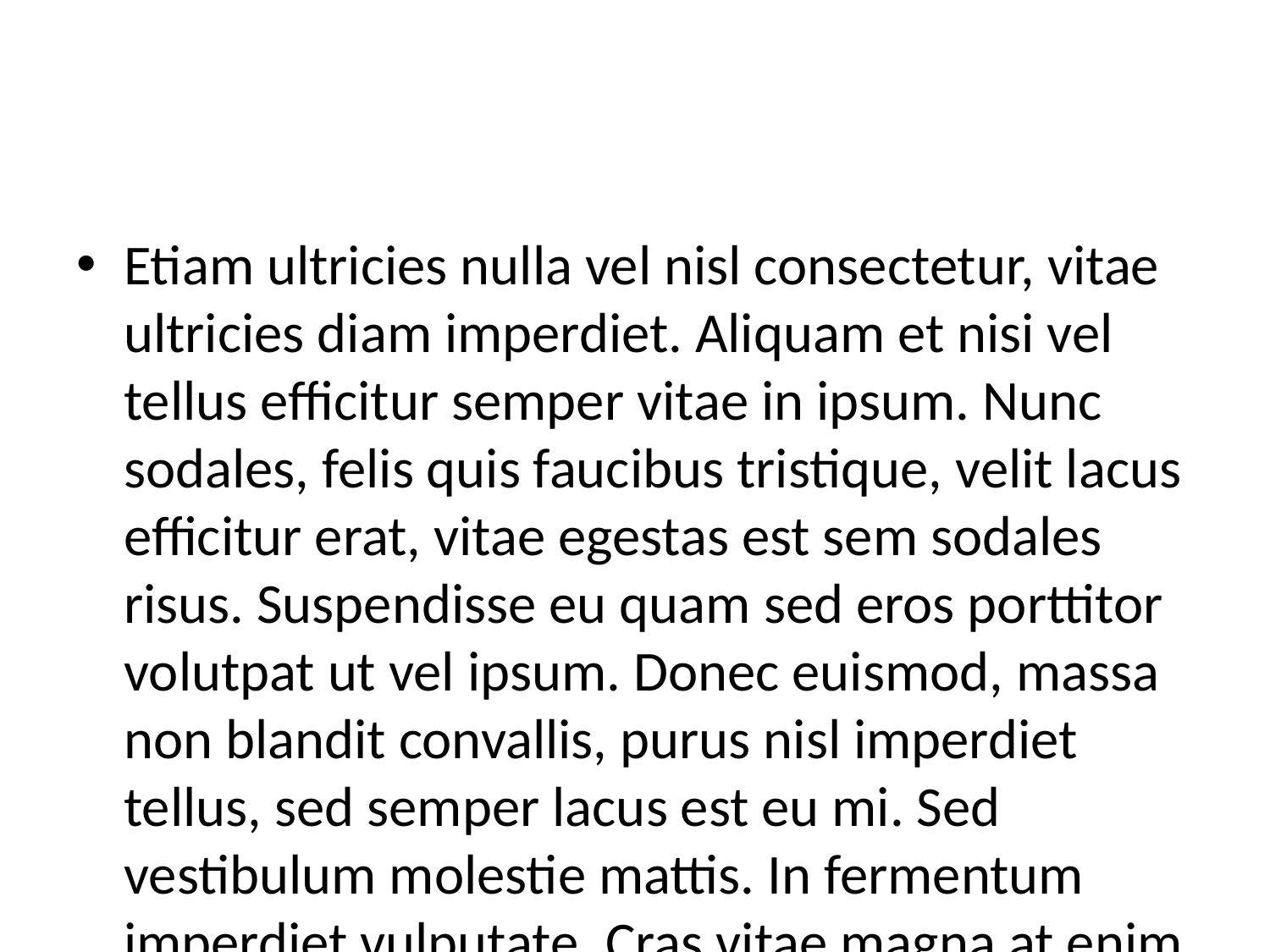

#
Etiam ultricies nulla vel nisl consectetur, vitae ultricies diam imperdiet. Aliquam et nisi vel tellus efficitur semper vitae in ipsum. Nunc sodales, felis quis faucibus tristique, velit lacus efficitur erat, vitae egestas est sem sodales risus. Suspendisse eu quam sed eros porttitor volutpat ut vel ipsum. Donec euismod, massa non blandit convallis, purus nisl imperdiet tellus, sed semper lacus est eu mi. Sed vestibulum molestie mattis. In fermentum imperdiet vulputate. Cras vitae magna at enim elementum feugiat. Fusce et justo et nisl lobortis tincidunt sit amet ut massa. Mauris sit amet massa ut enim viverra dictum vitae quis nibh. Quisque pretium ut magna varius mattis. Integer venenatis lacus justo, a sagittis augue ullamcorper ornare. Praesent nec sagittis massa. Proin a ex nec risus auctor convallis non at diam.